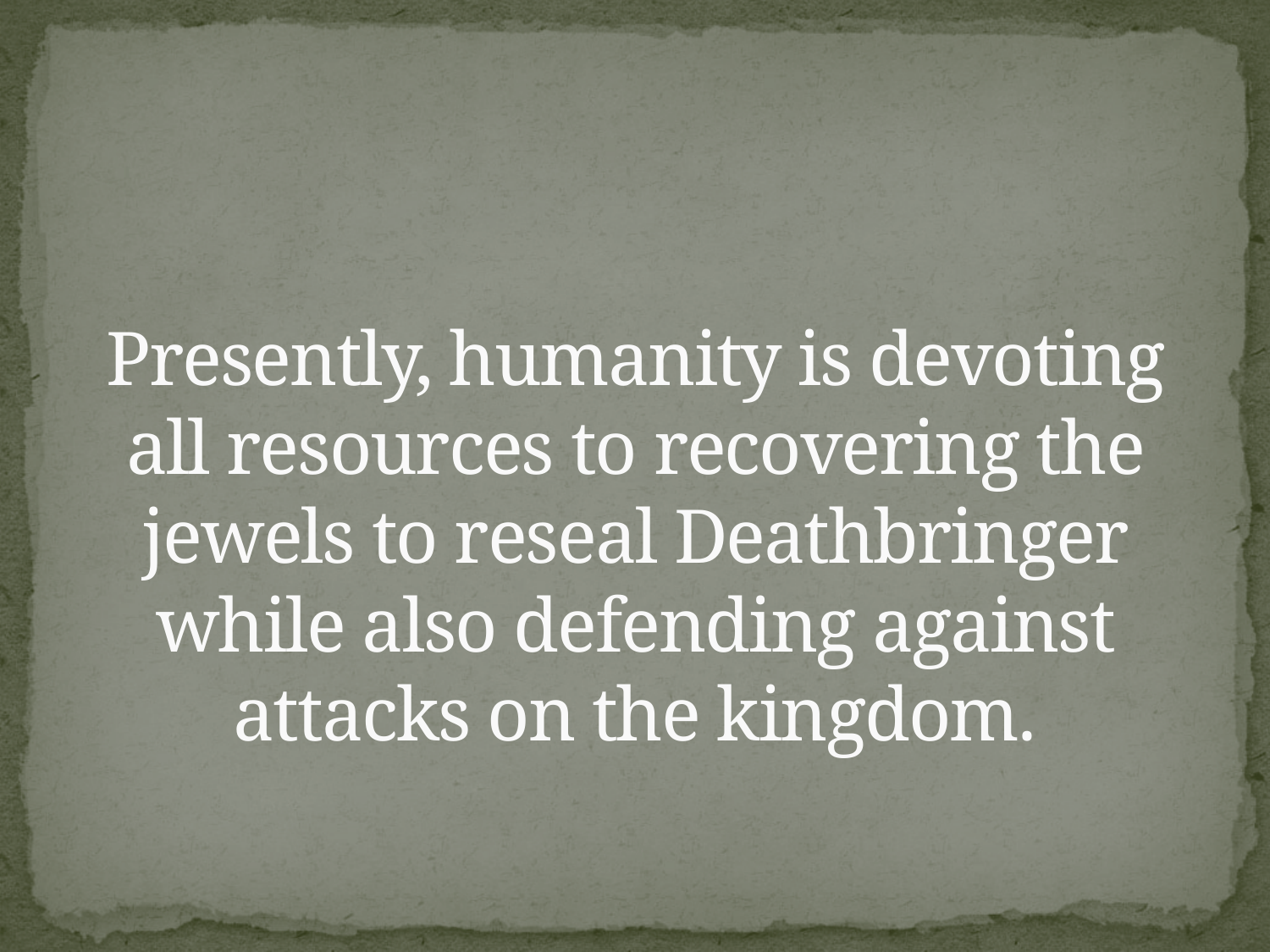

# Presently, humanity is devoting all resources to recovering the jewels to reseal Deathbringer while also defending against attacks on the kingdom.